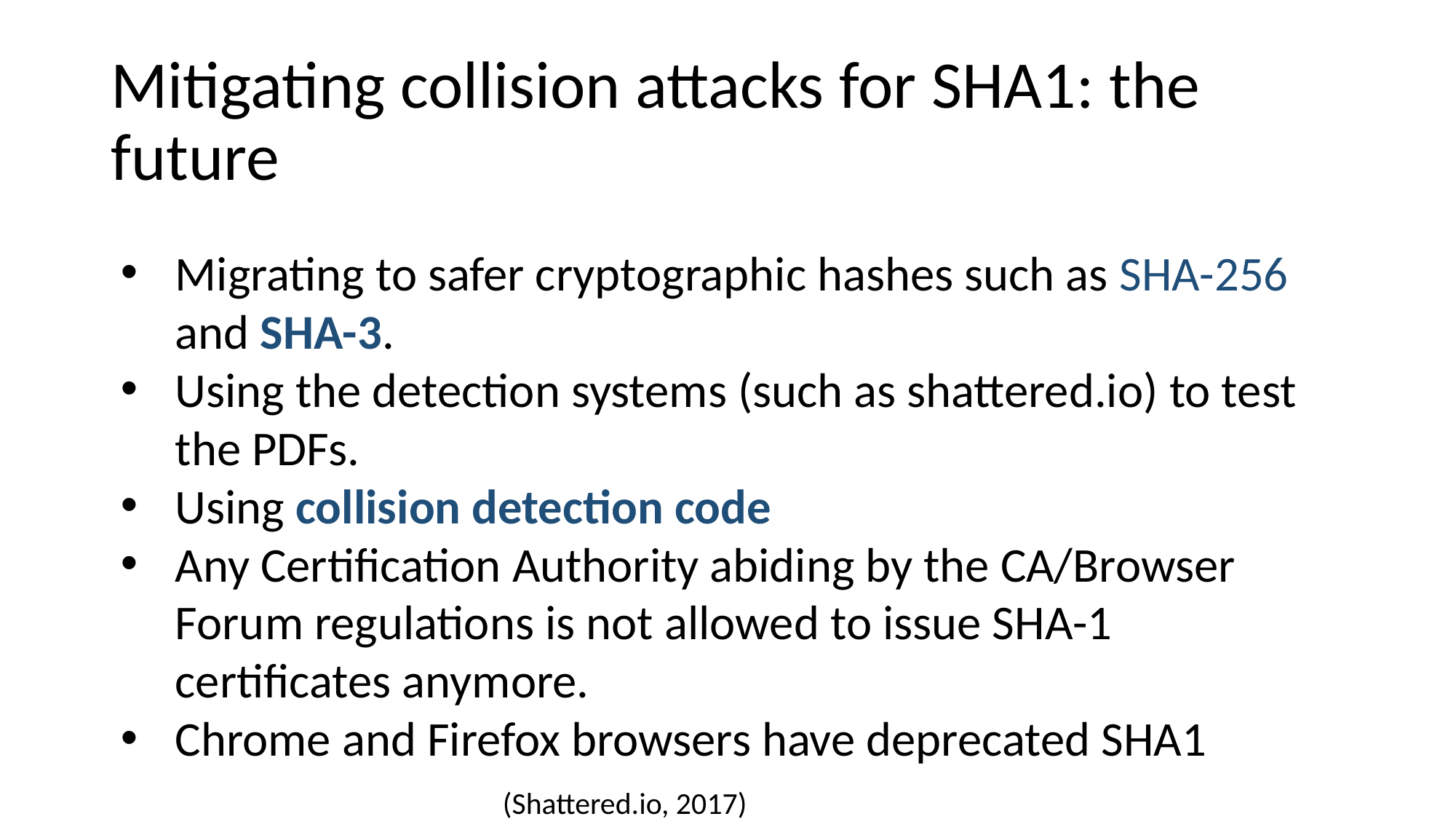

# Mitigating collision attacks for SHA1: the future
Migrating to safer cryptographic hashes such as SHA-256 and SHA-3.
Using the detection systems (such as shattered.io) to test the PDFs.
Using collision detection code
Any Certification Authority abiding by the CA/Browser Forum regulations is not allowed to issue SHA-1 certificates anymore.
Chrome and Firefox browsers have deprecated SHA1
                                   (Shattered.io, 2017)